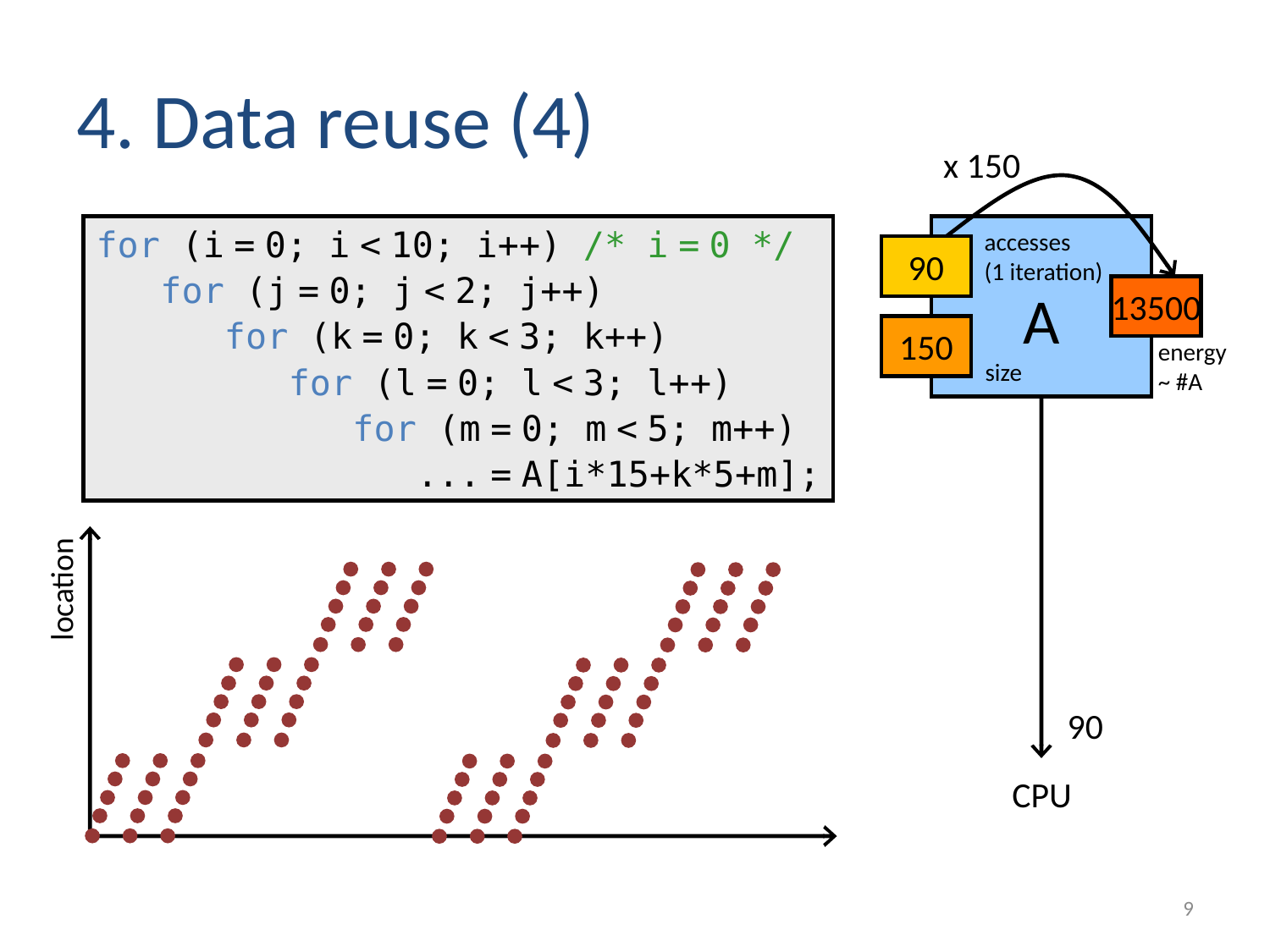

# 4. Data reuse (4)
x 150

for (i = 0; i < 10; i++) /* i = 0 */
   for (j = 0; j < 2; j++)
      for (k = 0; k < 3; k++)
         for (l = 0; l < 3; l++)
            for (m = 0; m < 5; m++)
               ... = A[i*15+k*5+m];
A
accesses
(1 iteration)
90
13500
energy
~ #A
150
size

90
CPU

location

tijd

9